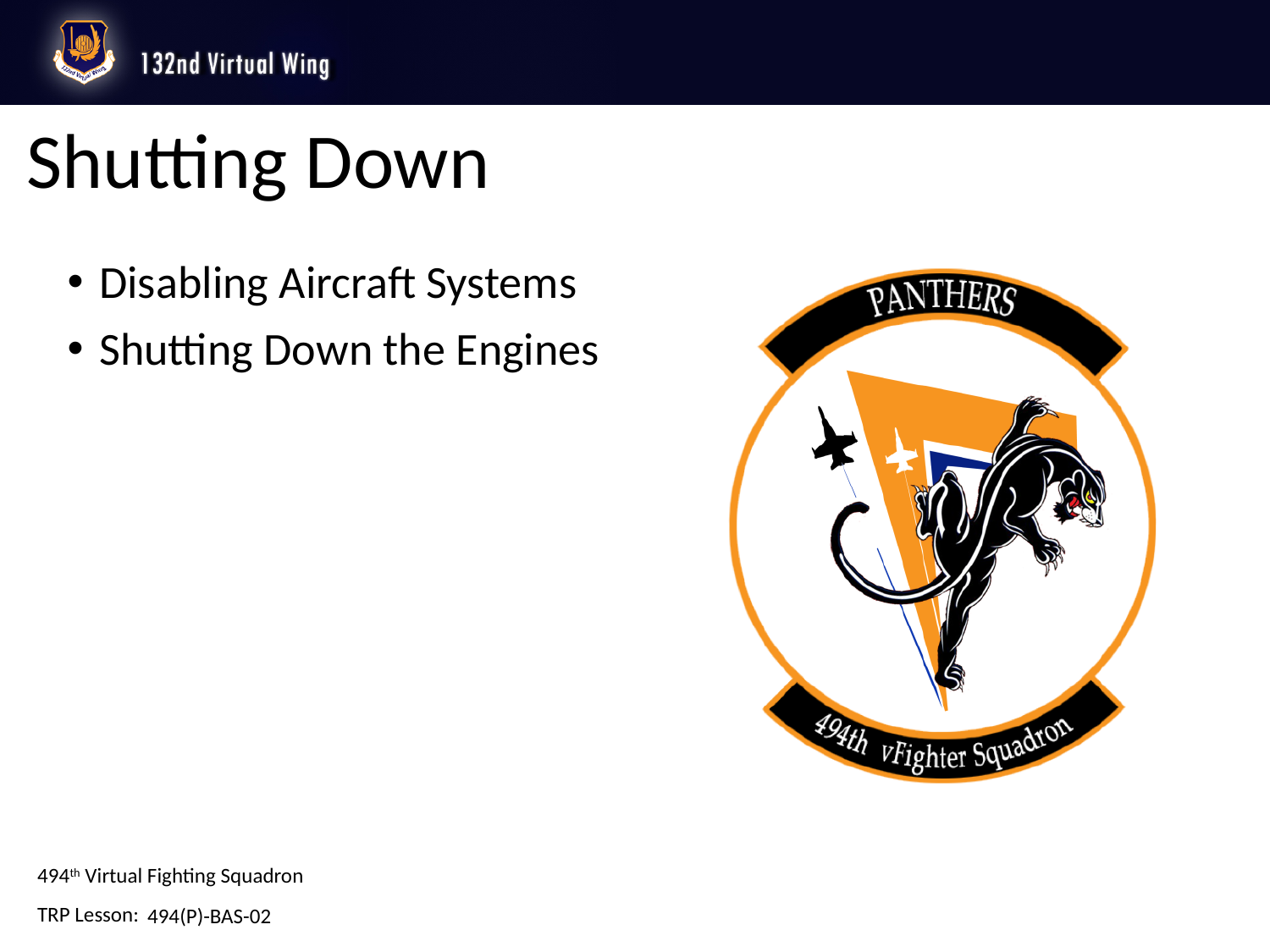

# Shutting Down
Disabling Aircraft Systems
Shutting Down the Engines

494(P)-BAS-02